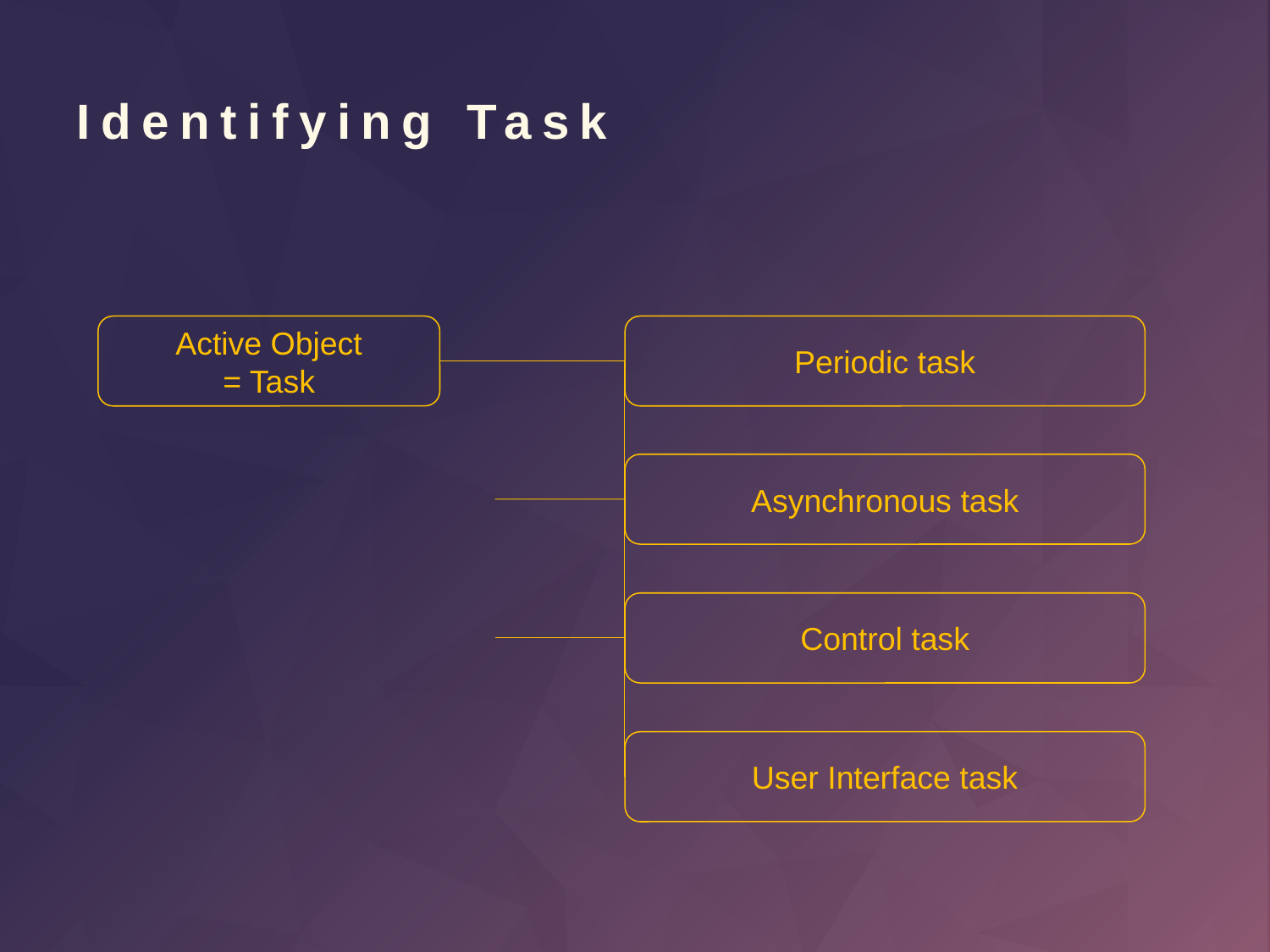

# Identifying Task
Active Object
= Task
Periodic task
Asynchronous task
Control task
User Interface task